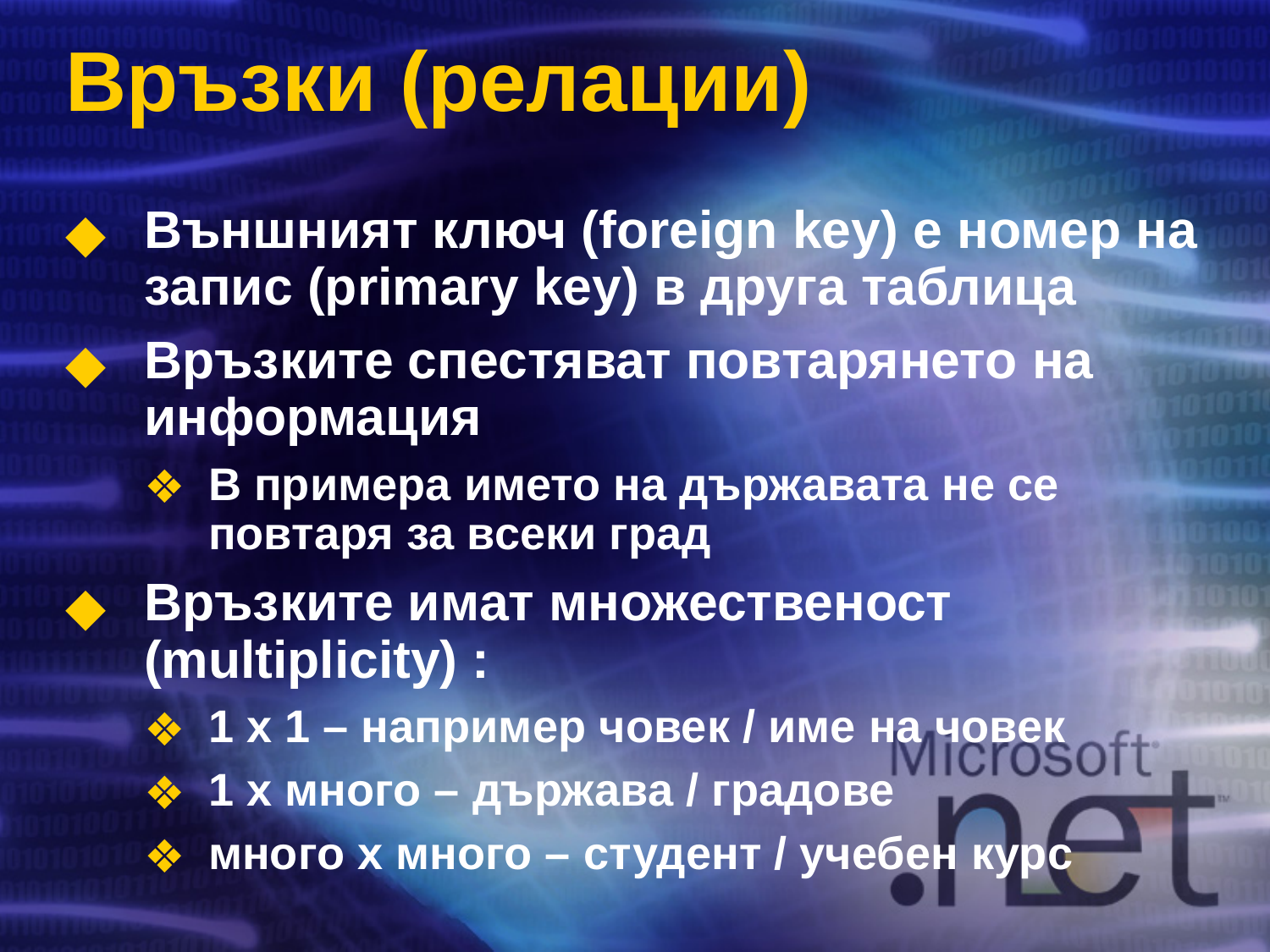

Връзки (релации)
Външният ключ (foreign key) е номер на запис (primary key) в друга таблица
Връзките спестяват повтарянето на информация
В примера името на държавата не се повтаря за всеки град
Връзките имат множественост (multiplicity) :
1 x 1 – например човек / име на човек
1 x много – държава / градове
много x много – студент / учебен курс